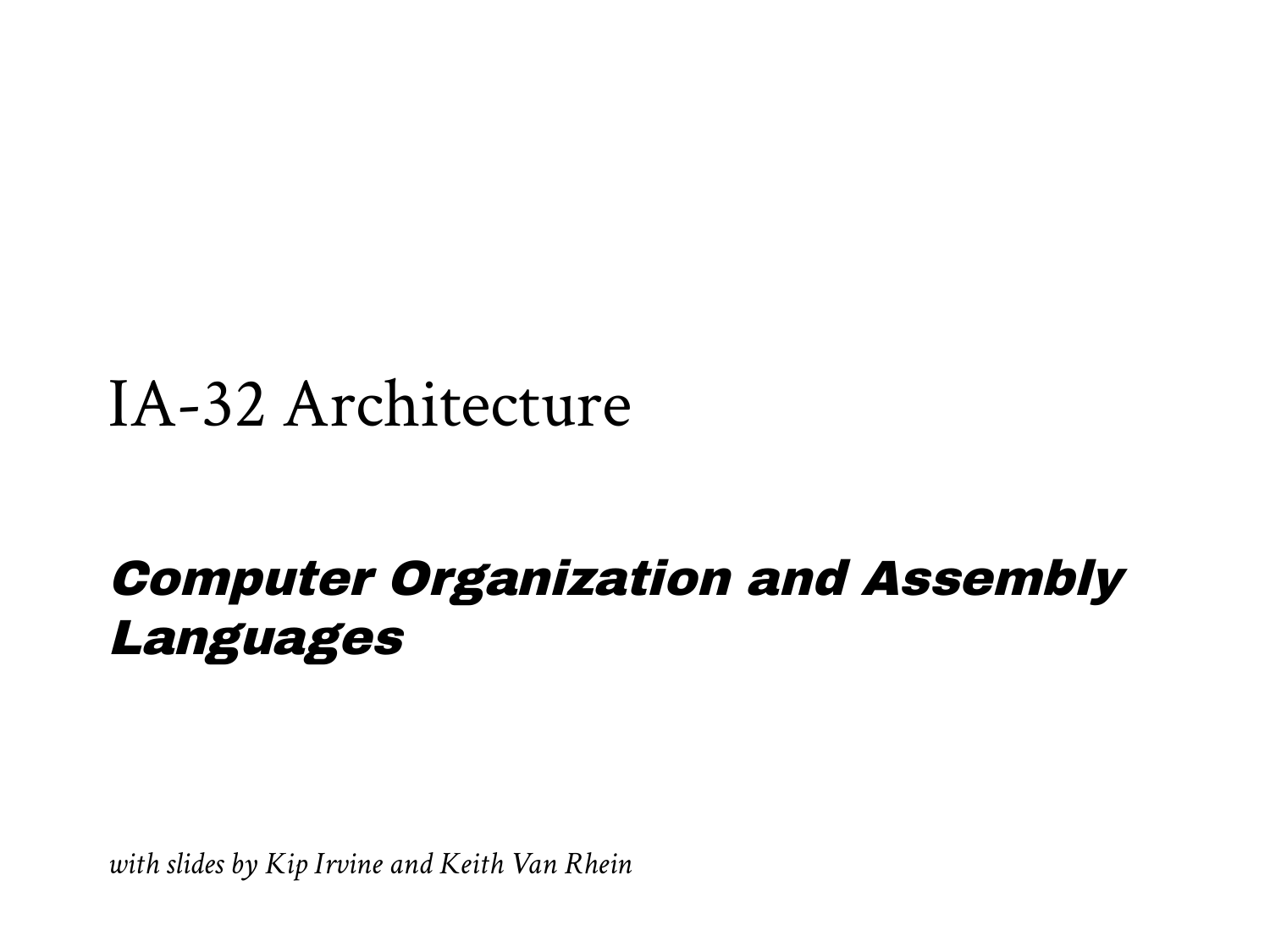

# IA-32 Architecture
Computer Organization and Assembly Languages

with slides by Kip Irvine and Keith Van Rhein